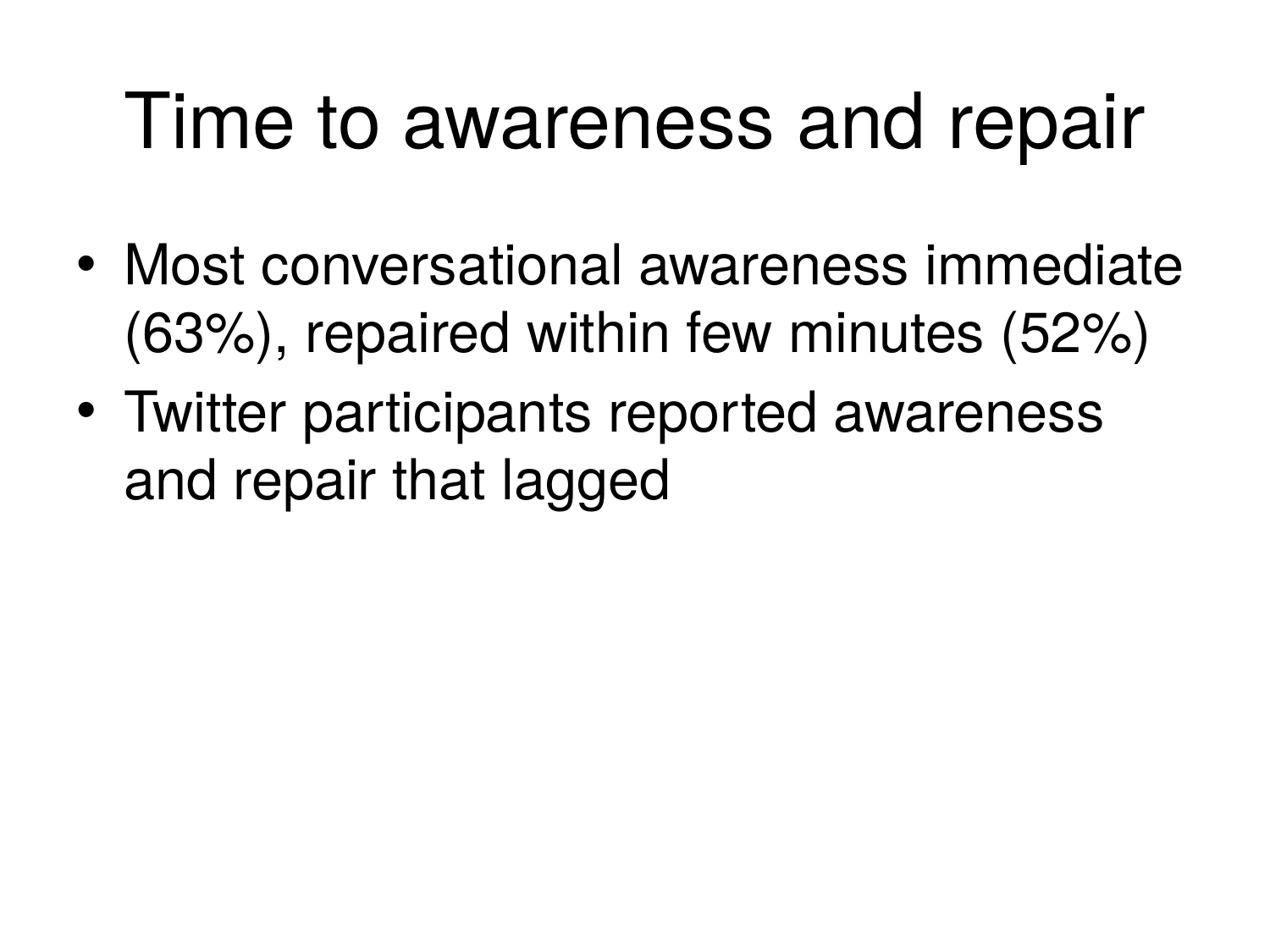

# Time to awareness and repair
Most conversational awareness immediate (63%), repaired within few minutes (52%)
Twitter participants reported awareness and repair that lagged